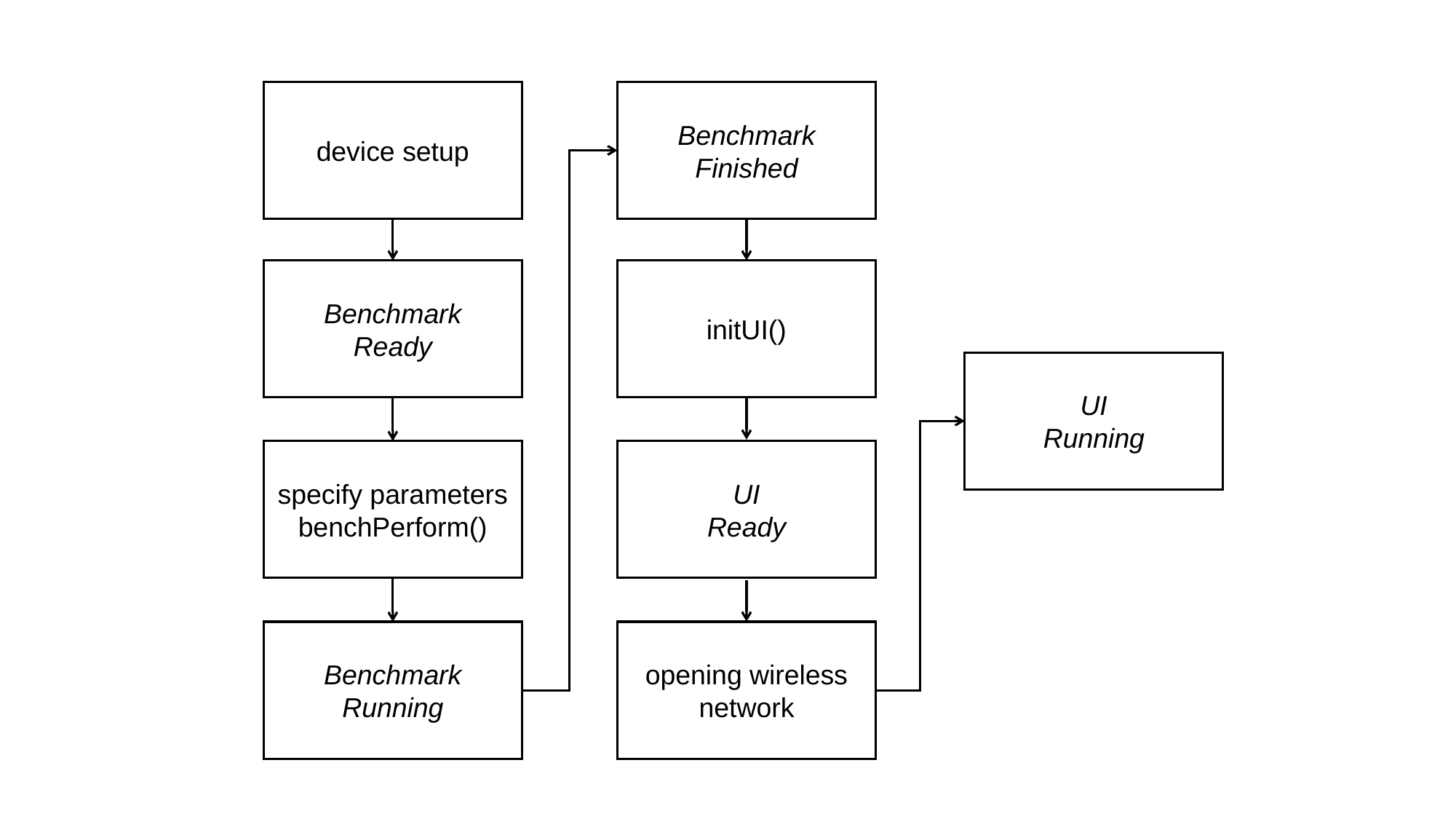

device setup
Benchmark
Finished
Benchmark
Ready
initUI()
UI
Running
specify parameters
benchPerform()
UI
Ready
Benchmark
Running
opening wireless
network